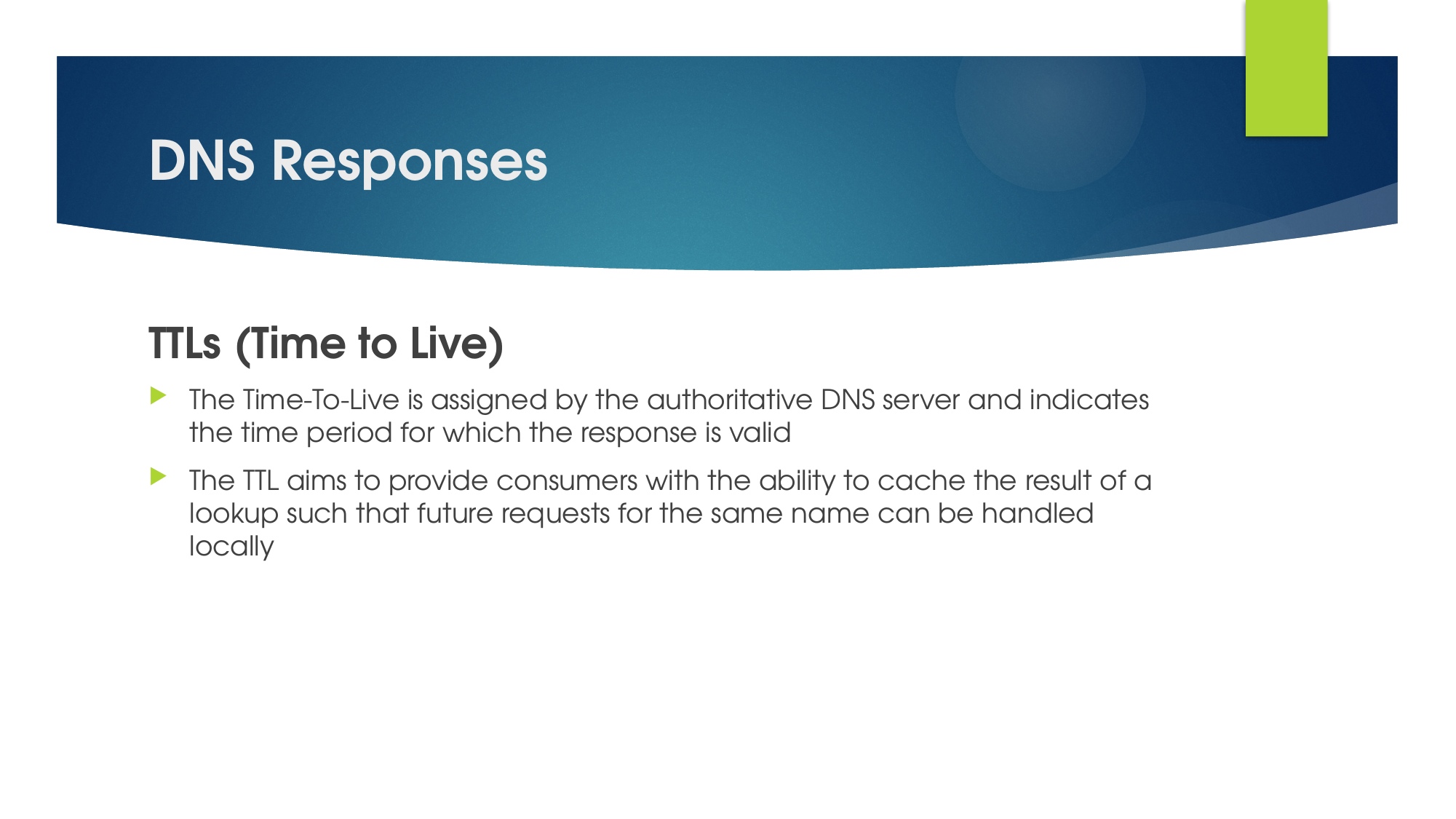

# DNS Responses
TTLs (Time to Live)
The Time-To-Live is assigned by the authoritative DNS server and indicates the time period for which the response is valid
The TTL aims to provide consumers with the ability to cache the result of a lookup such that future requests for the same name can be handled locally